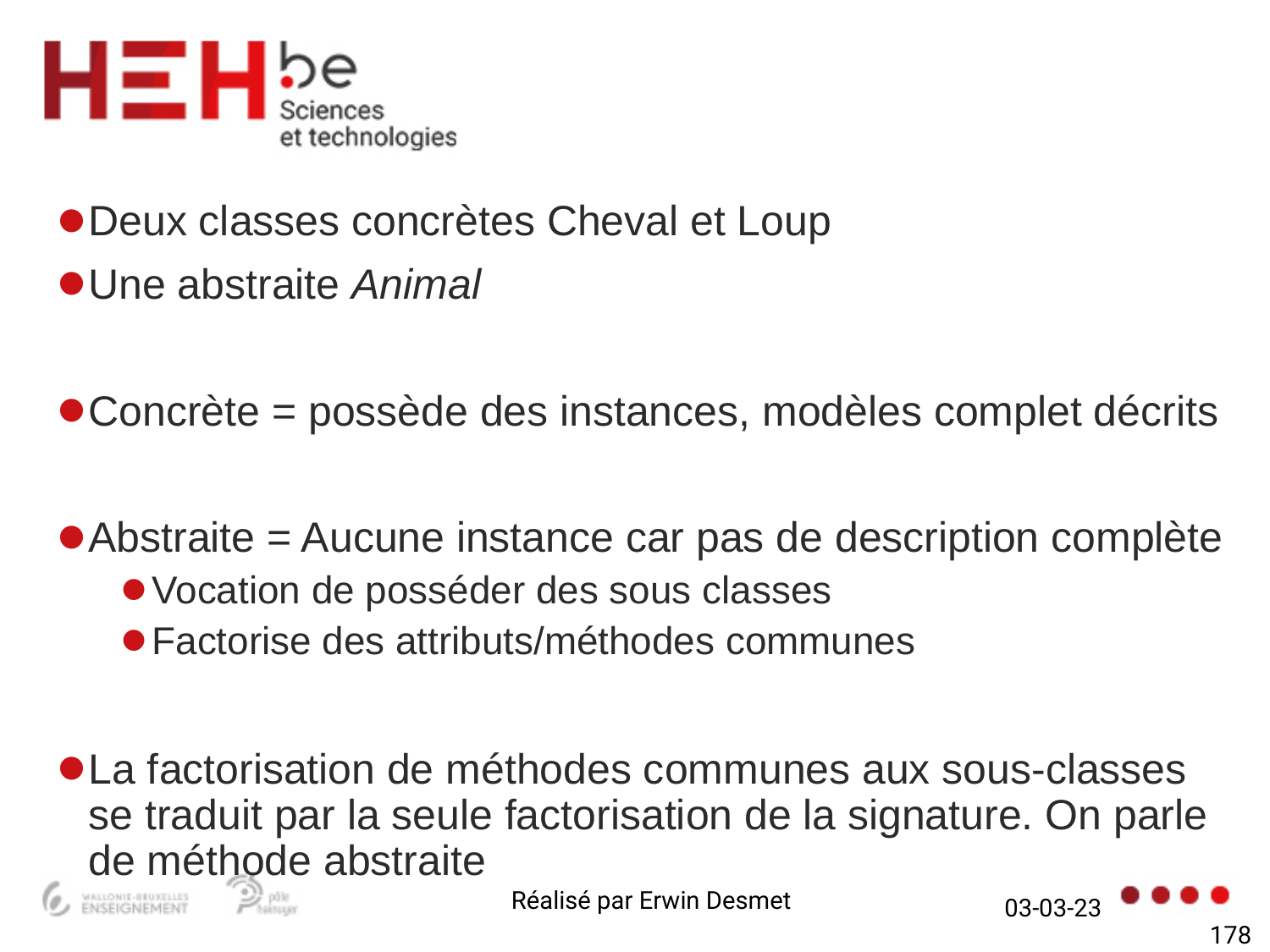

#
Deux classes concrètes Cheval et Loup
Une abstraite Animal

Concrète = possède des instances, modèles complet décrits

Abstraite = Aucune instance car pas de description complète
Vocation de posséder des sous classes
Factorise des attributs/méthodes communes

La factorisation de méthodes communes aux sous-classes se traduit par la seule factorisation de la signature. On parle de méthode abstraite